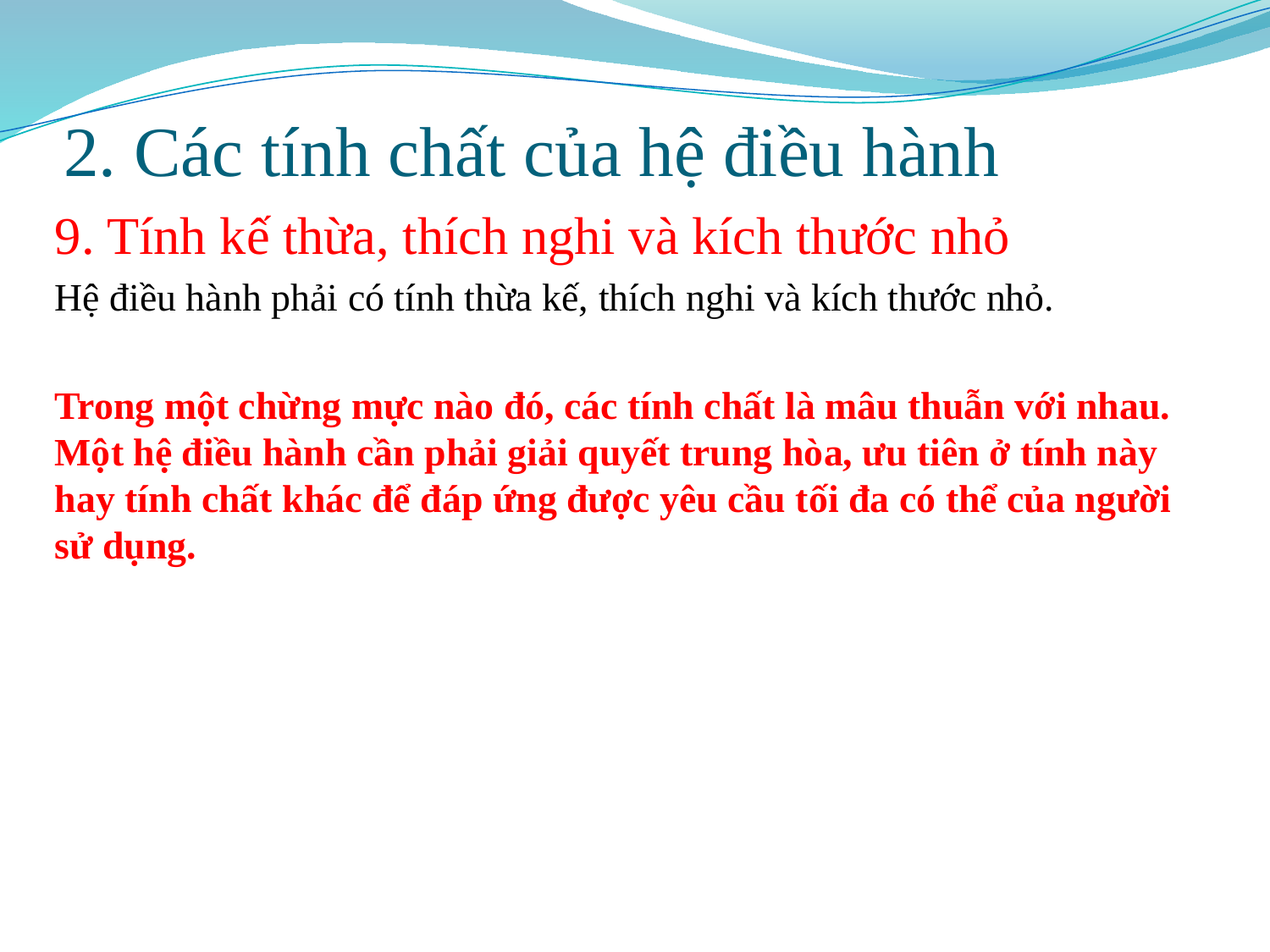

# 2. Các tính chất của hệ điều hành
9. Tính kế thừa, thích nghi và kích thước nhỏ
Hệ điều hành phải có tính thừa kế, thích nghi và kích thước nhỏ.

Trong một chừng mực nào đó, các tính chất là mâu thuẫn với nhau. Một hệ điều hành cần phải giải quyết trung hòa, ưu tiên ở tính này hay tính chất khác để đáp ứng được yêu cầu tối đa có thể của người sử dụng.